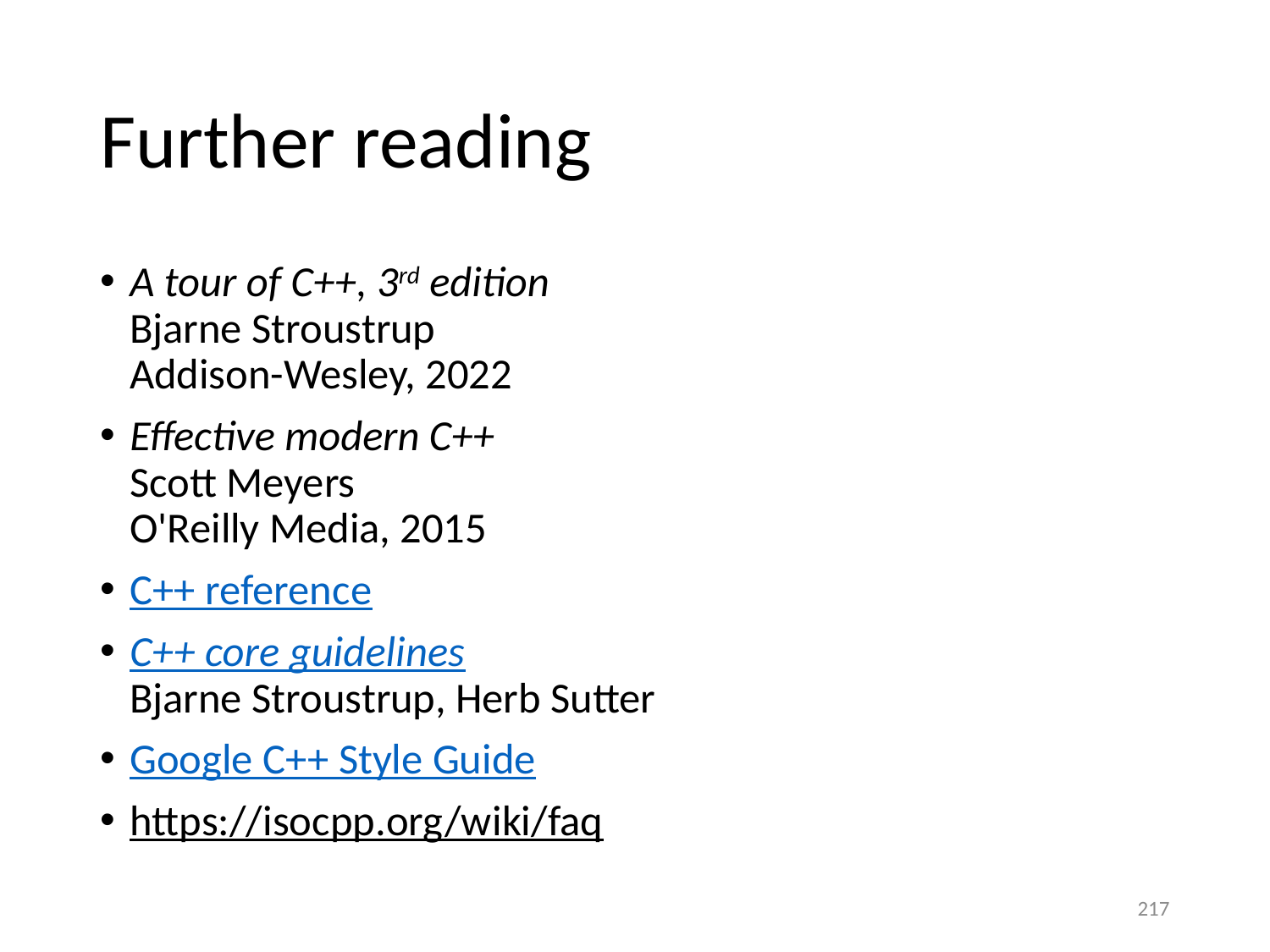

# Further reading
A tour of C++, 3rd edition
Bjarne Stroustrup
Addison-Wesley, 2022
Effective modern C++
Scott Meyers
O'Reilly Media, 2015
C++ reference
C++ core guidelines
Bjarne Stroustrup, Herb Sutter
Google C++ Style Guide
https://isocpp.org/wiki/faq
217